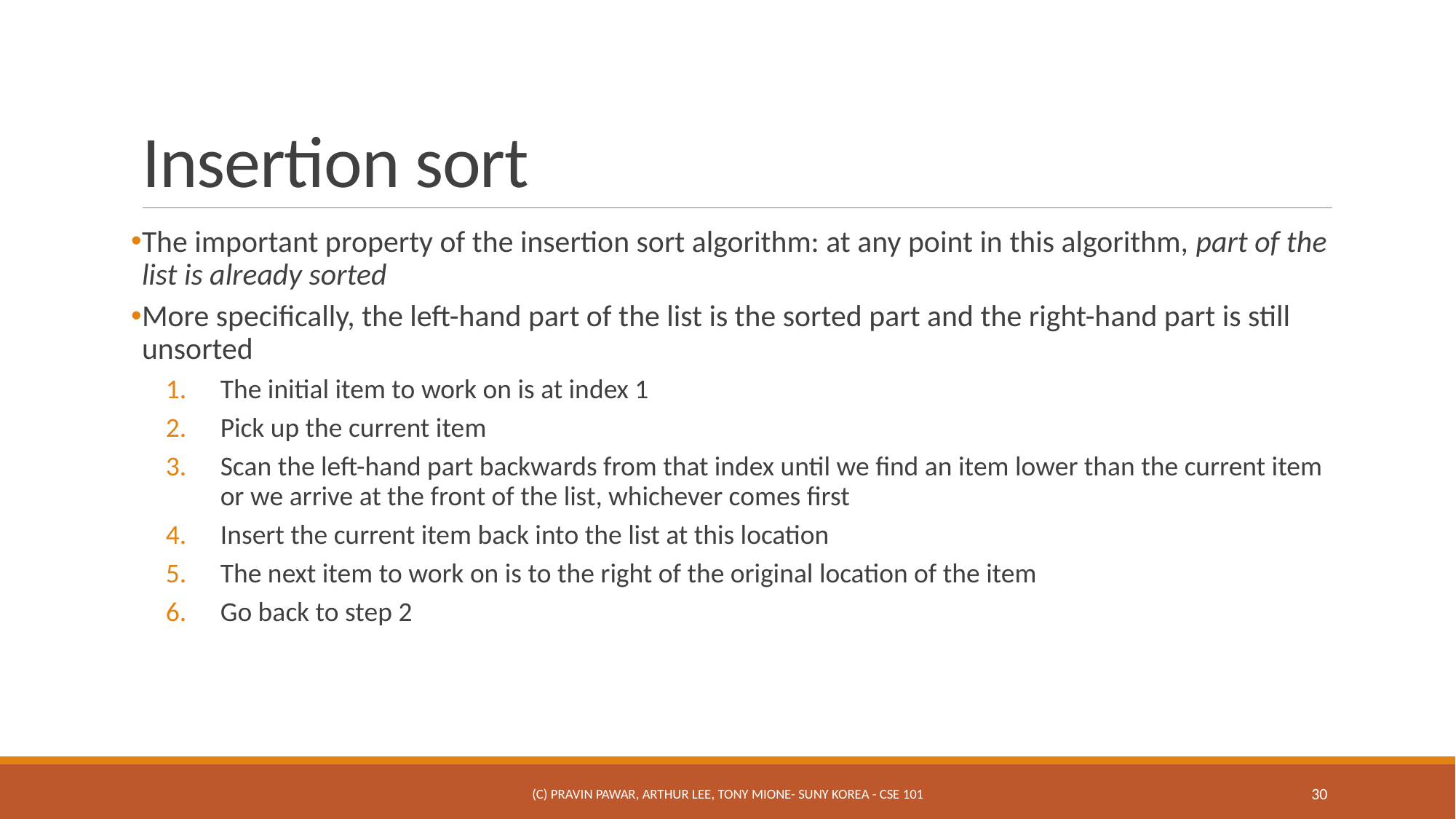

# Insertion sort
The important property of the insertion sort algorithm: at any point in this algorithm, part of the list is already sorted
More specifically, the left-hand part of the list is the sorted part and the right-hand part is still unsorted
The initial item to work on is at index 1
Pick up the current item
Scan the left-hand part backwards from that index until we find an item lower than the current item or we arrive at the front of the list, whichever comes first
Insert the current item back into the list at this location
The next item to work on is to the right of the original location of the item
Go back to step 2

(c) Pravin Pawar, Arthur Lee, Tony Mione- SUNY Korea - CSE 101
30